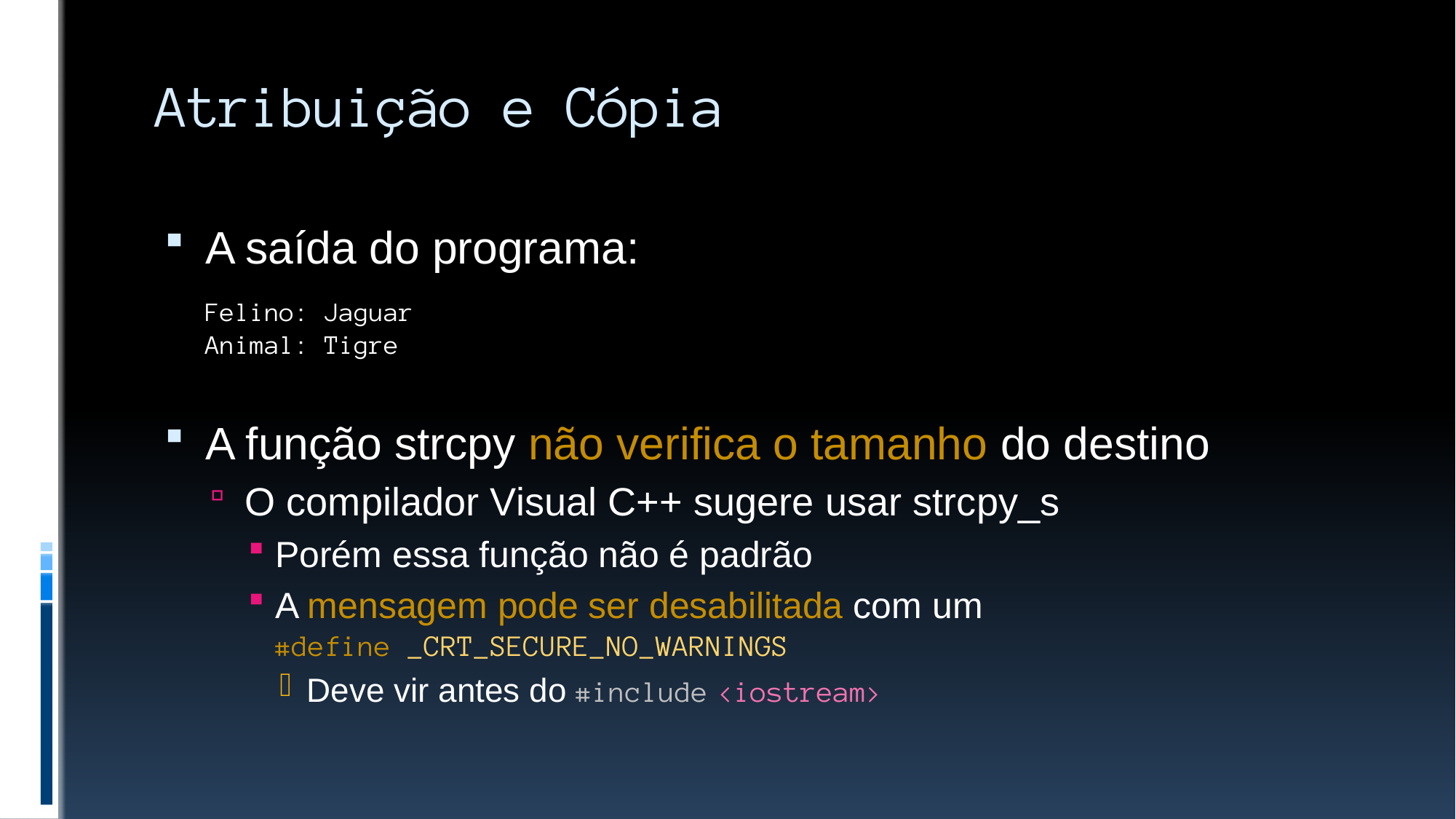

# Atribuição e Cópia
A saída do programa:

A função strcpy não verifica o tamanho do destino
O compilador Visual C++ sugere usar strcpy_s
Porém essa função não é padrão
A mensagem pode ser desabilitada com um
#define _CRT_SECURE_NO_WARNINGS
Deve vir antes do #include <iostream>

Felino: Jaguar
Animal: Tigre